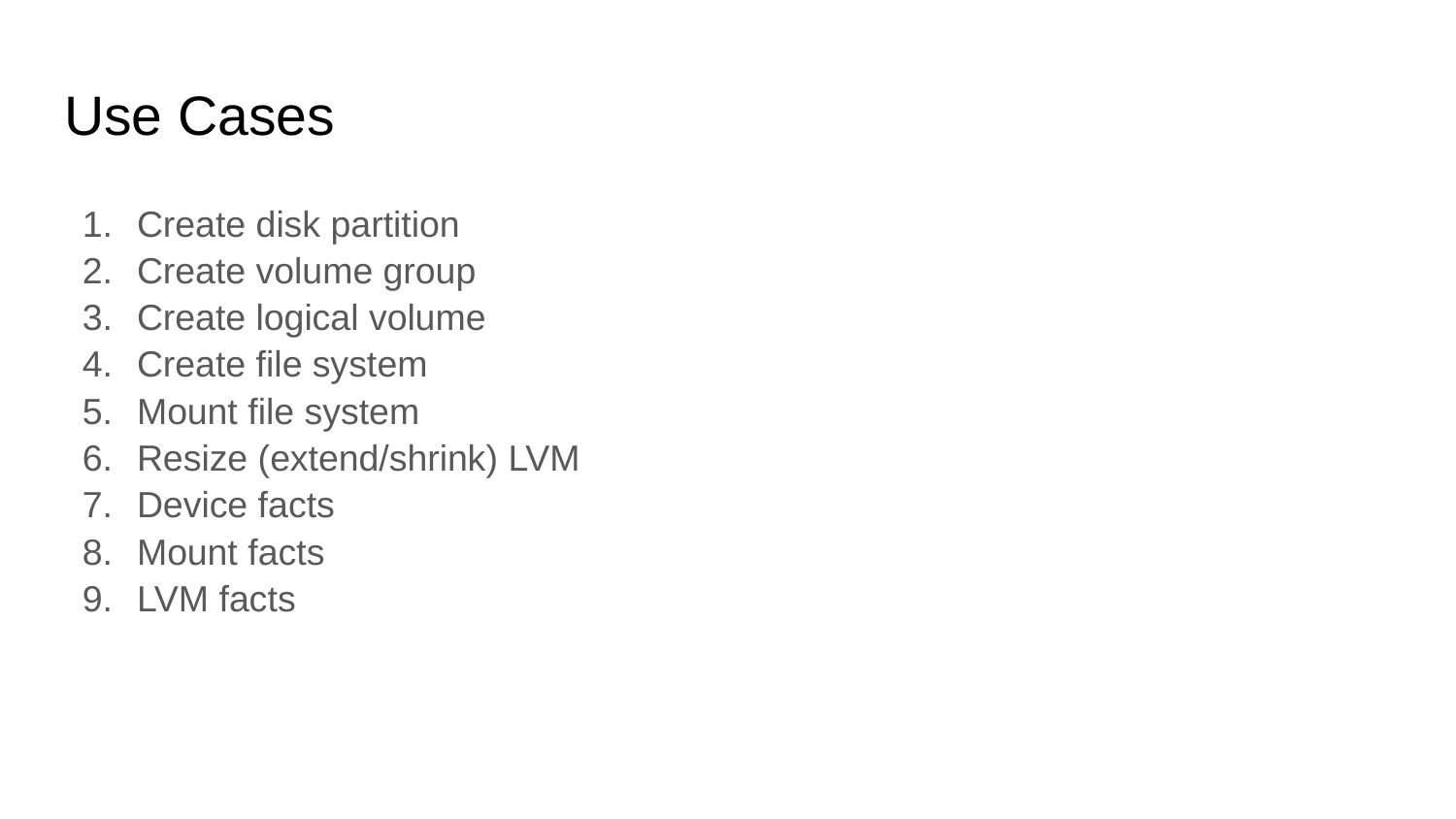

# Use Cases
Create disk partition
Create volume group
Create logical volume
Create file system
Mount file system
Resize (extend/shrink) LVM
Device facts
Mount facts
LVM facts